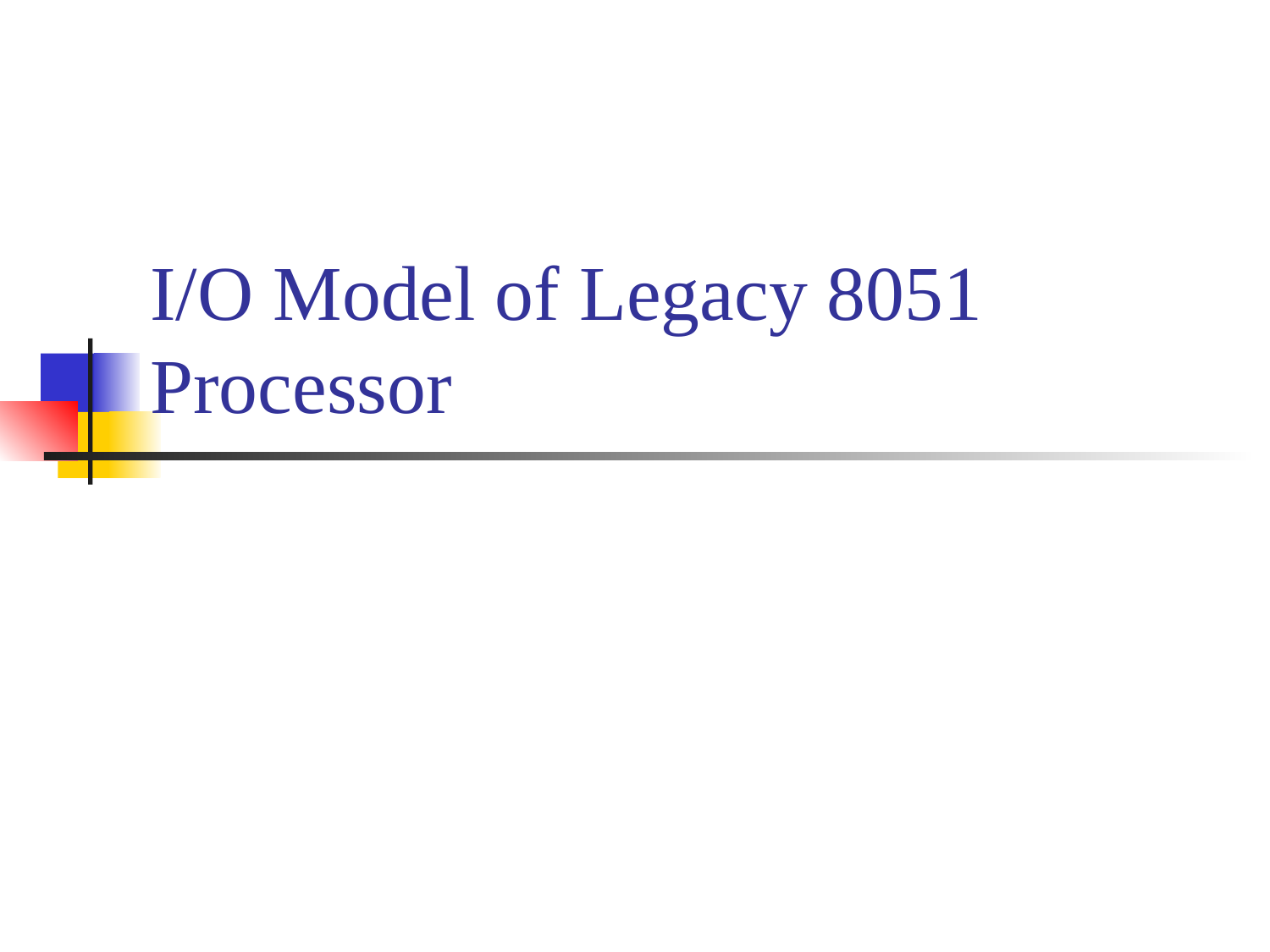

# I/O Model of Legacy 8051 Processor